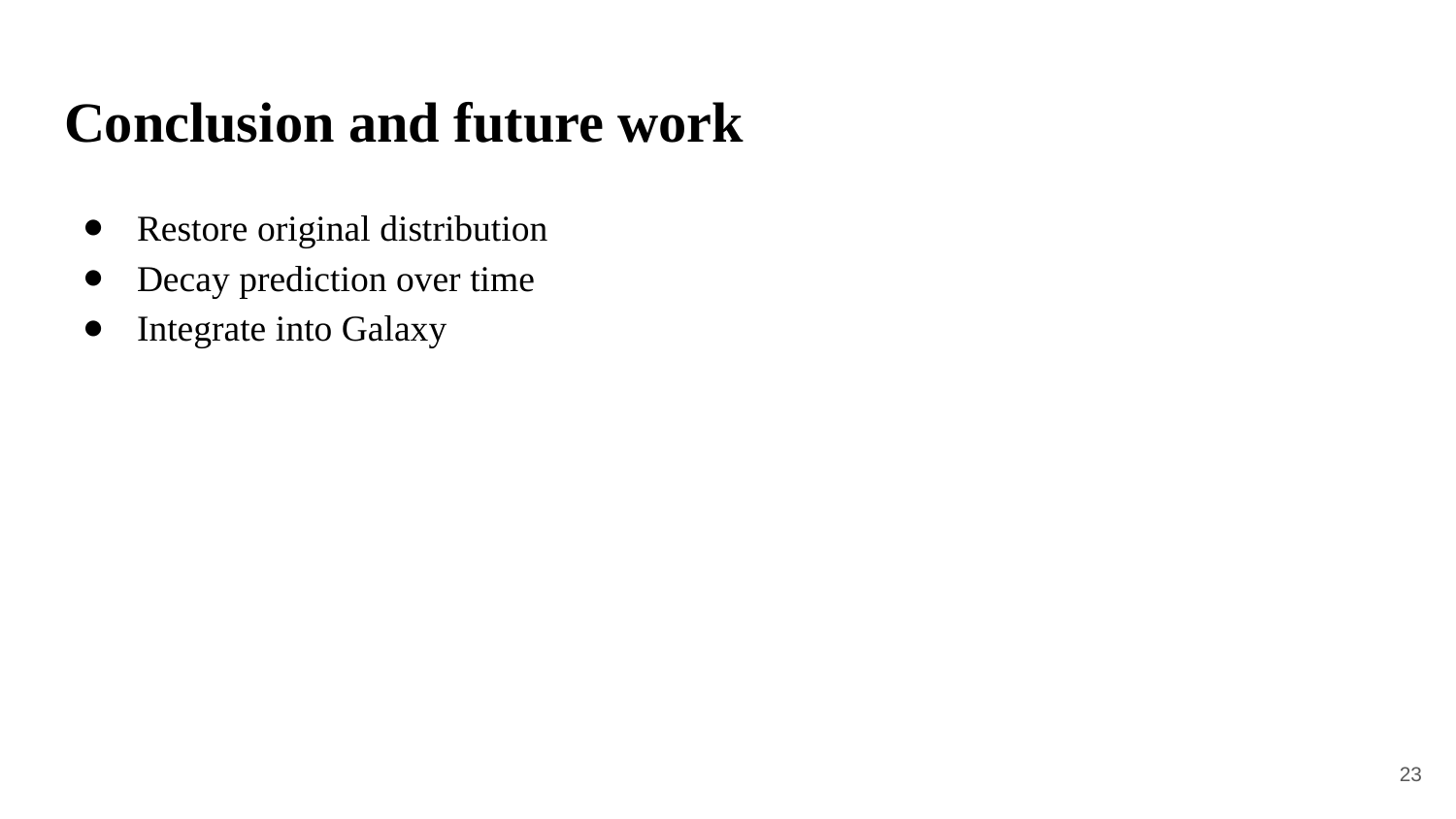

# Conclusion and future work
Restore original distribution
Decay prediction over time
Integrate into Galaxy
23